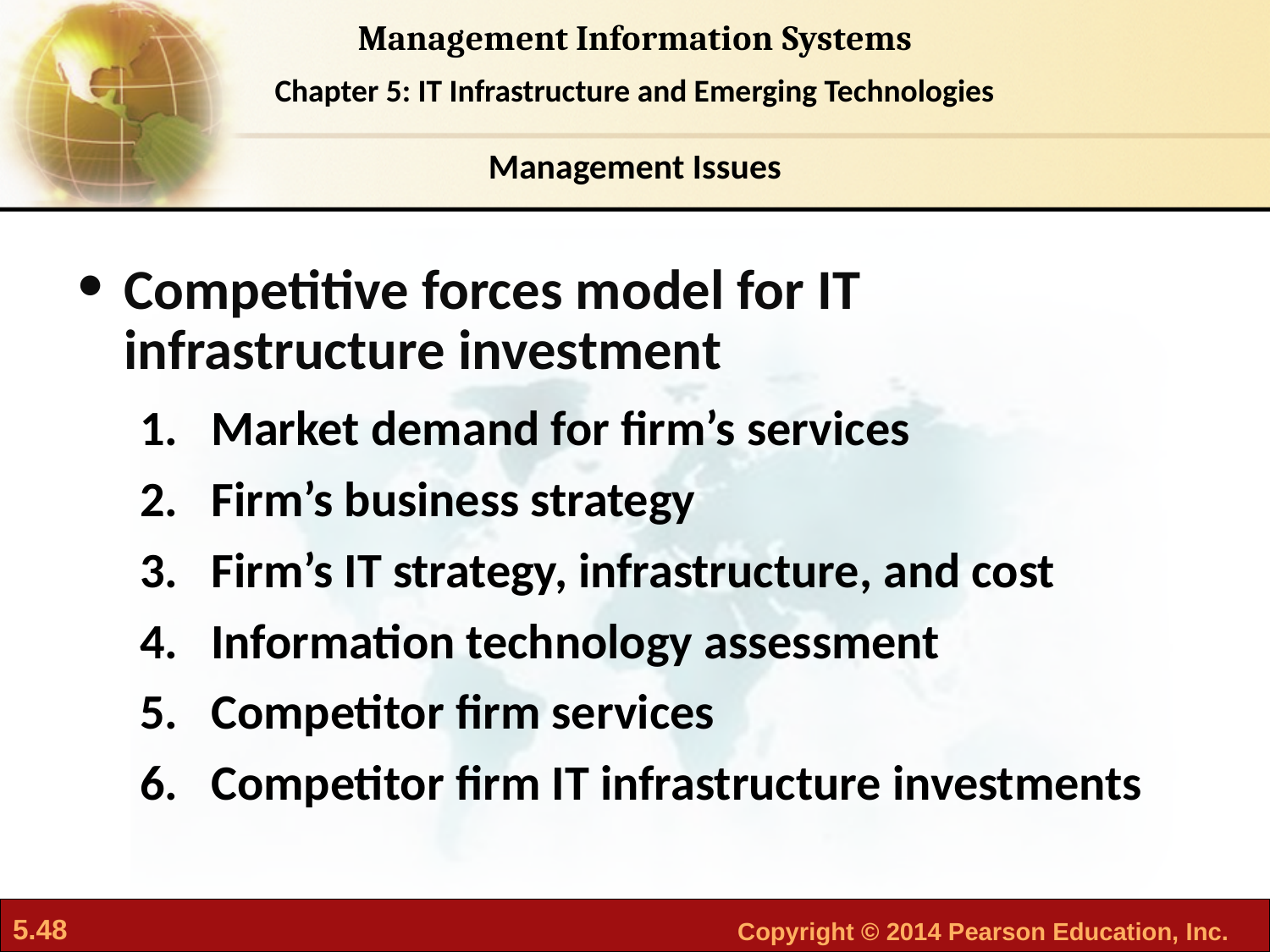

Management Issues
Competitive forces model for IT infrastructure investment
Market demand for firm’s services
Firm’s business strategy
Firm’s IT strategy, infrastructure, and cost
Information technology assessment
Competitor firm services
Competitor firm IT infrastructure investments